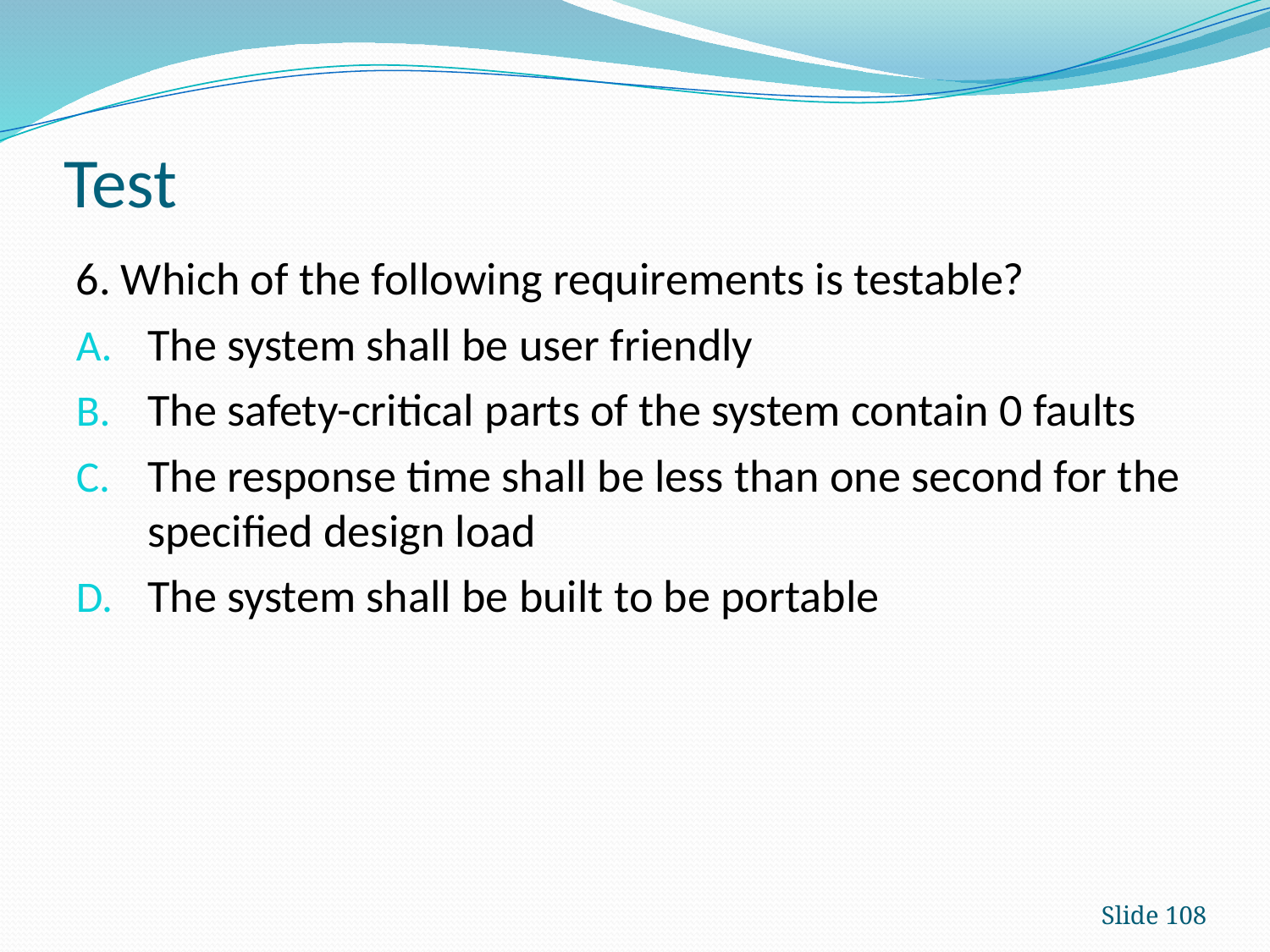

# Test
6. Which of the following requirements is testable?
The system shall be user friendly
The safety-critical parts of the system contain 0 faults
The response time shall be less than one second for the specified design load
The system shall be built to be portable

Slide 108